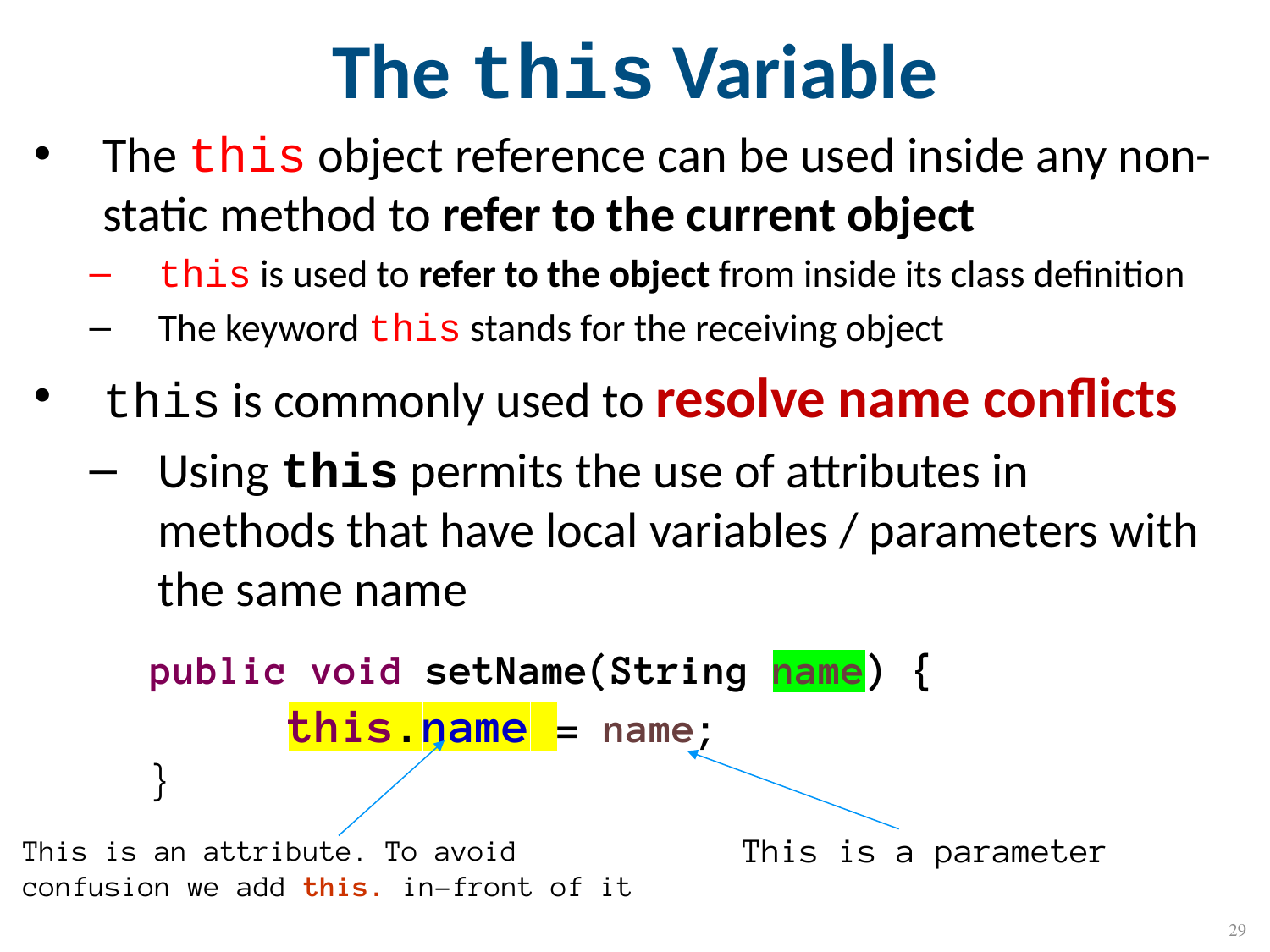

# The this Variable
The this object reference can be used inside any non-static method to refer to the current object
this is used to refer to the object from inside its class definition
The keyword this stands for the receiving object
this is commonly used to resolve name conflicts
Using this permits the use of attributes in methods that have local variables / parameters with the same name

public void setName(String name) {
      this.name = name;
}
This is a parameter
This is an attribute. To avoid confusion we add this. in-front of it
29